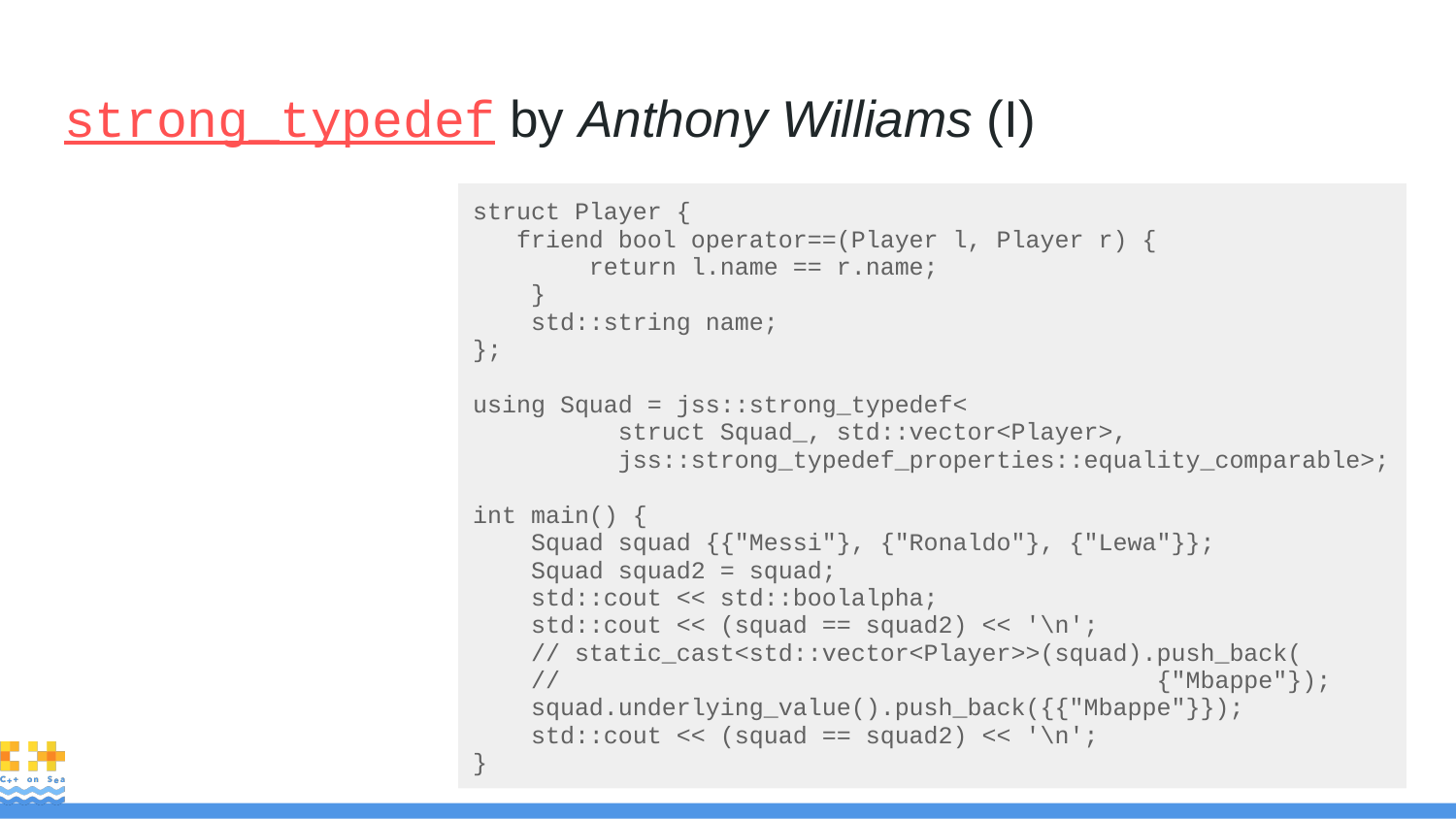

# strong_typedef by Anthony Williams (I)

struct Player {
   friend bool operator==(Player l, Player r) {
        return l.name == r.name;
    }
    std::string name;
};
using Squad = jss::strong_typedef<
          struct Squad_, std::vector<Player>,
          jss::strong_typedef_properties::equality_comparable>;
int main() {
    Squad squad {{"Messi"}, {"Ronaldo"}, {"Lewa"}};
    Squad squad2 = squad;
    std::cout << std::boolalpha;
    std::cout << (squad == squad2) << '\n';
    // static_cast<std::vector<Player>>(squad).push_back(
    //                                         {"Mbappe"});
    squad.underlying_value().push_back({{"Mbappe"}});
    std::cout << (squad == squad2) << '\n';
}